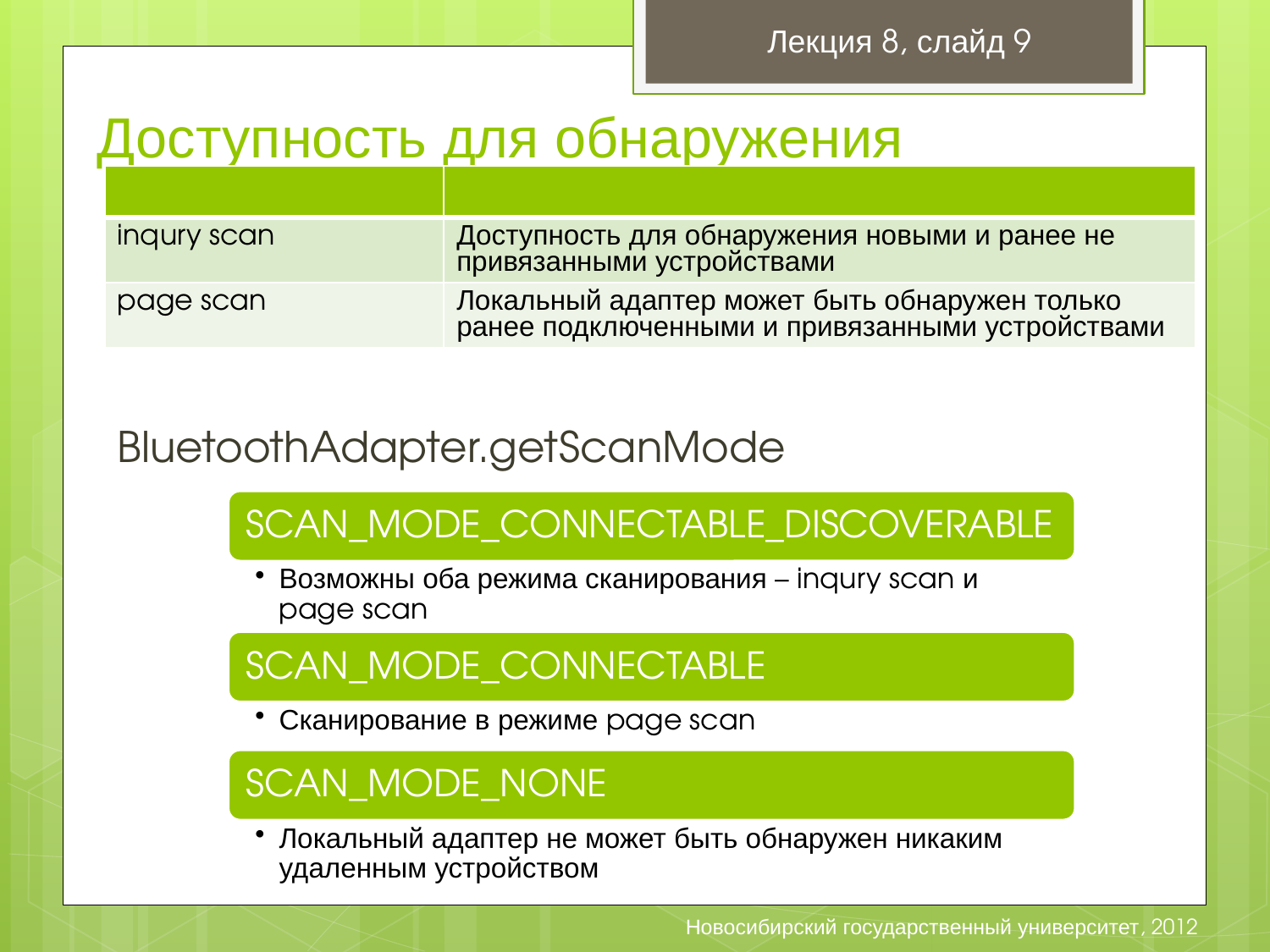

Лекция 8, слайд 9
Доступность для обнаружения
|  |  |
| --- | --- |
| inqury scan | Доступность для обнаружения новыми и ранее не привязанными устройствами |
| page scan | Локальный адаптер может быть обнаружен только ранее подключенными и привязанными устройствами |

BluetoothAdapter.getScanMode
SCAN_MODE_CONNECTABLE_DISCOVERABLE
Возможны оба режима сканирования – inqury scan и page scan
SCAN_MODE_CONNECTABLE
Сканирование в режиме page scan
SCAN_MODE_NONE
Локальный адаптер не может быть обнаружен никаким удаленным устройством
Новосибирский государственный университет, 2012